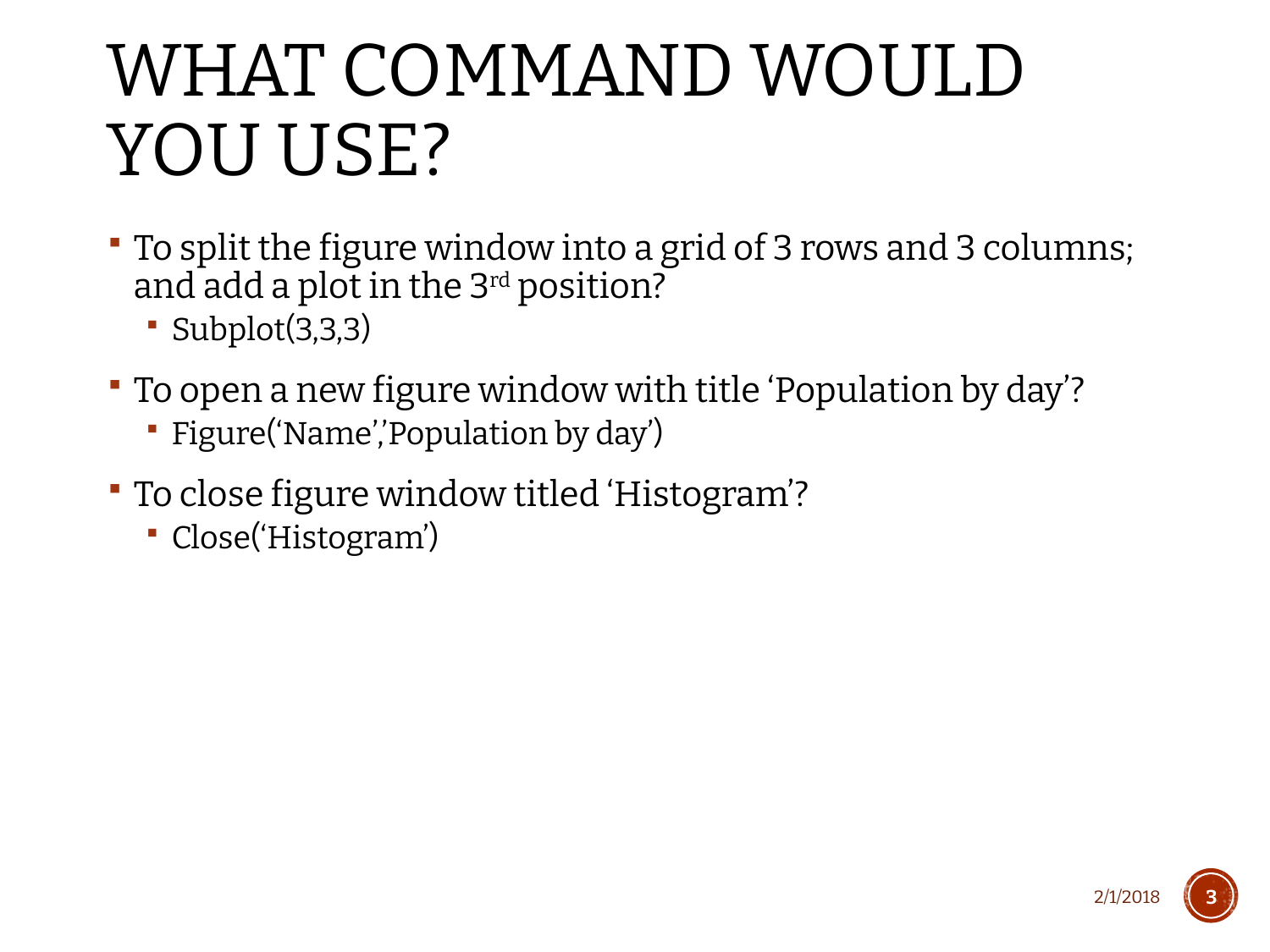

# What command would you use?
To split the figure window into a grid of 3 rows and 3 columns; and add a plot in the 3rd position?
Subplot(3,3,3)
To open a new figure window with title ‘Population by day’?
Figure(‘Name’,’Population by day’)
To close figure window titled ‘Histogram’?
Close(‘Histogram’)
2/1/2018
3